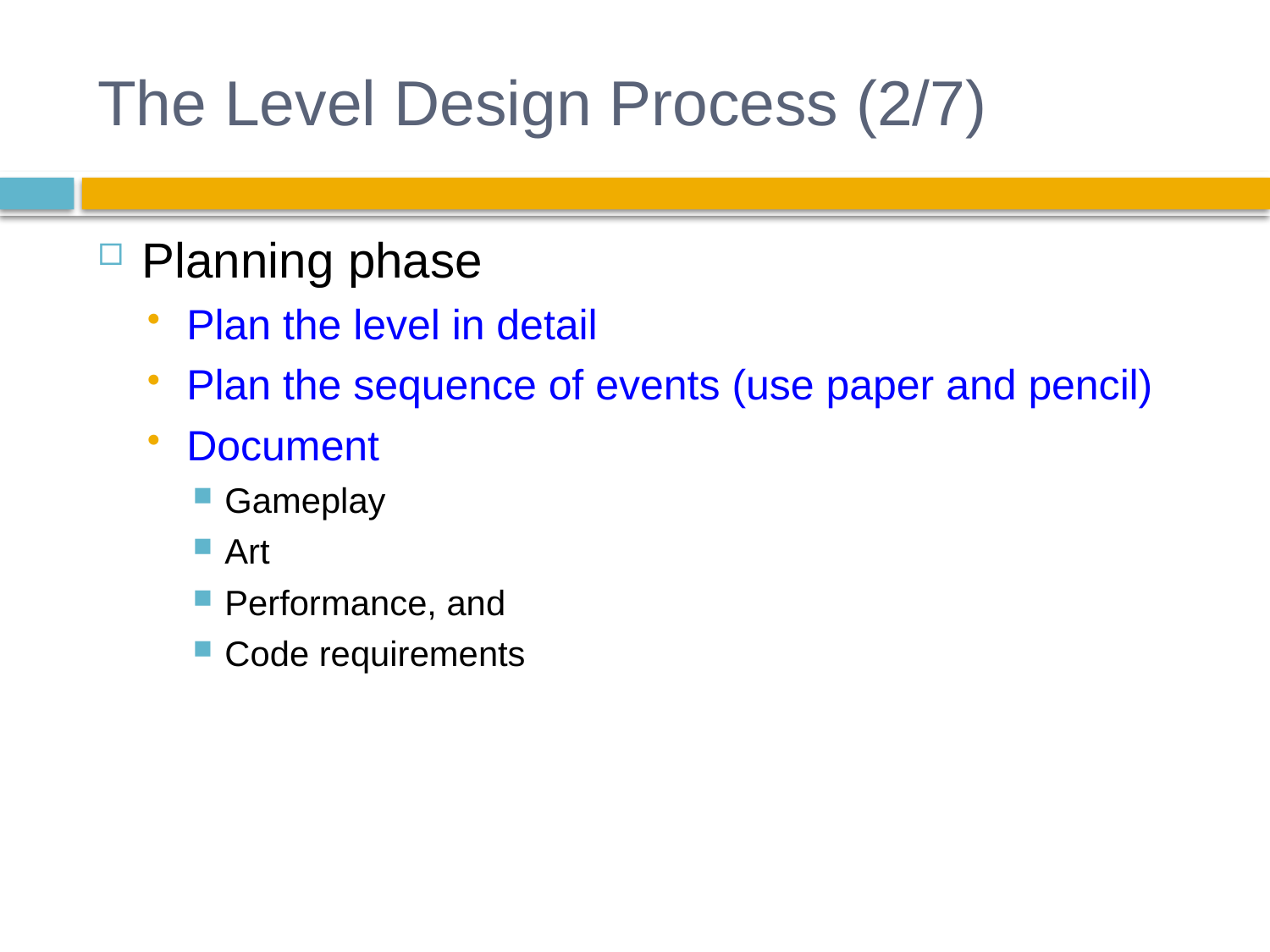

# The Level Design Process (2/7)
Planning phase
Plan the level in detail
Plan the sequence of events (use paper and pencil)
Document
Gameplay
Art
Performance, and
Code requirements